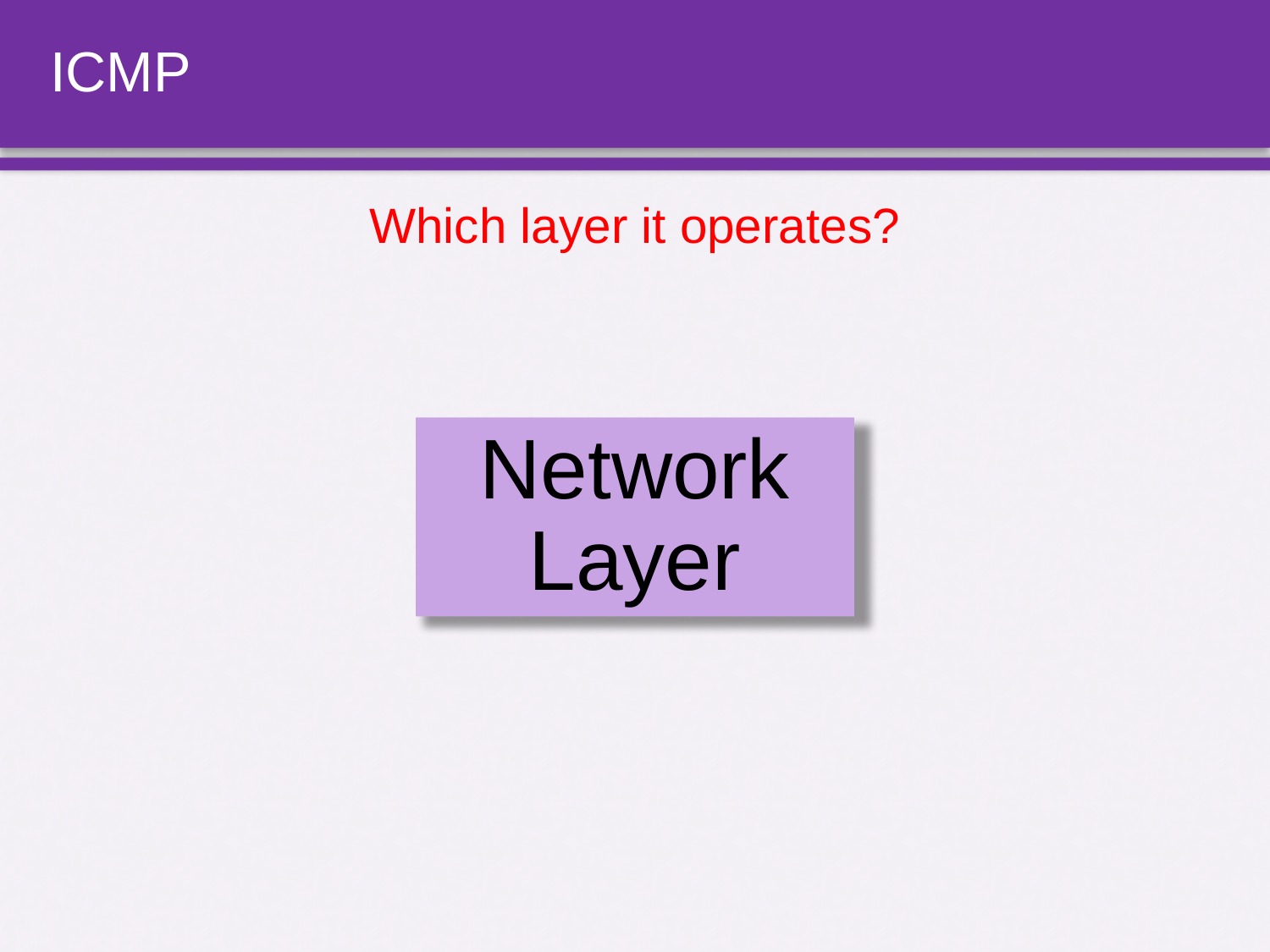

# ICMP
Which layer it operates?
Network Layer